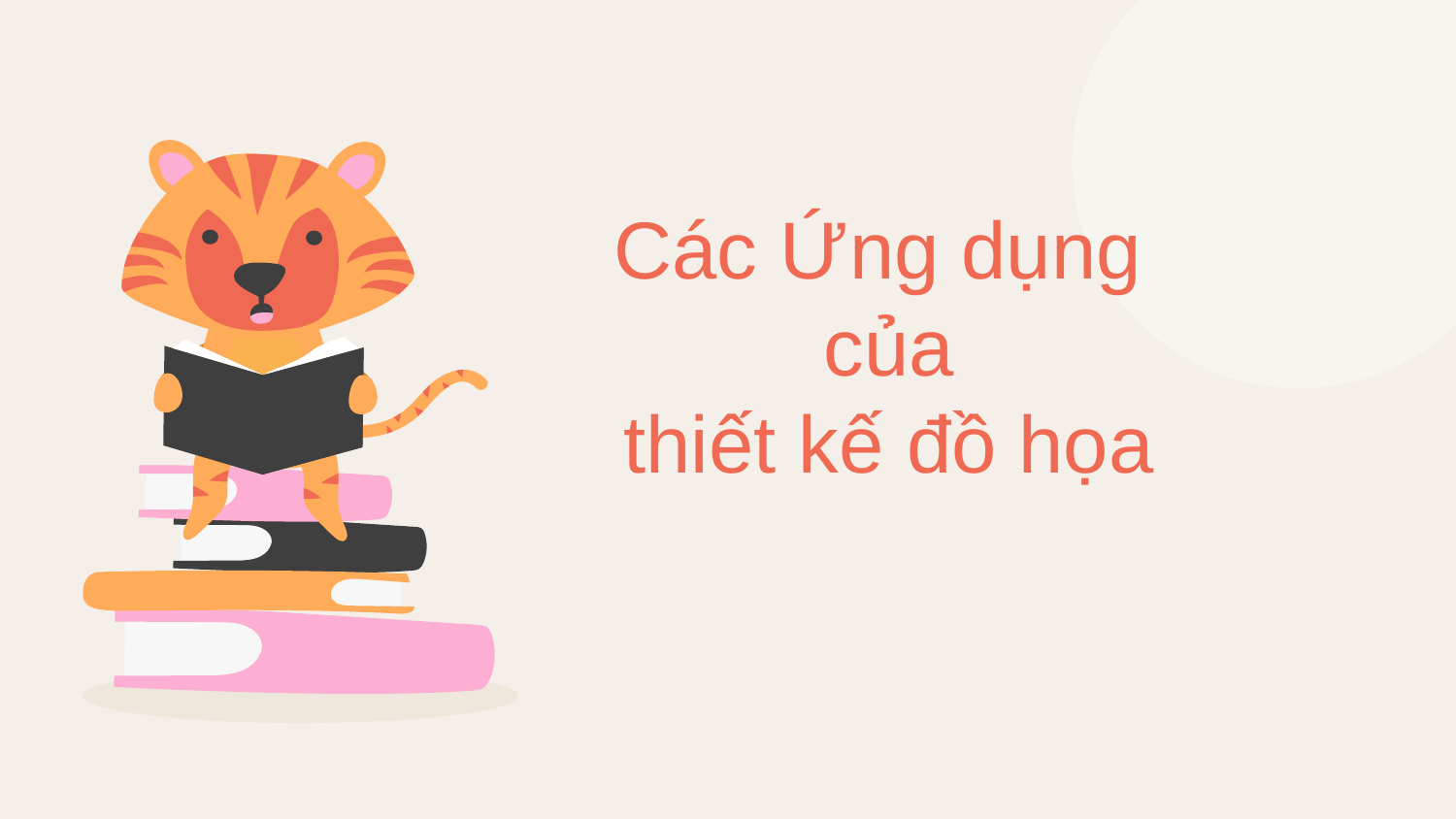

# Các Ứng dụng của thiết kế đồ họa